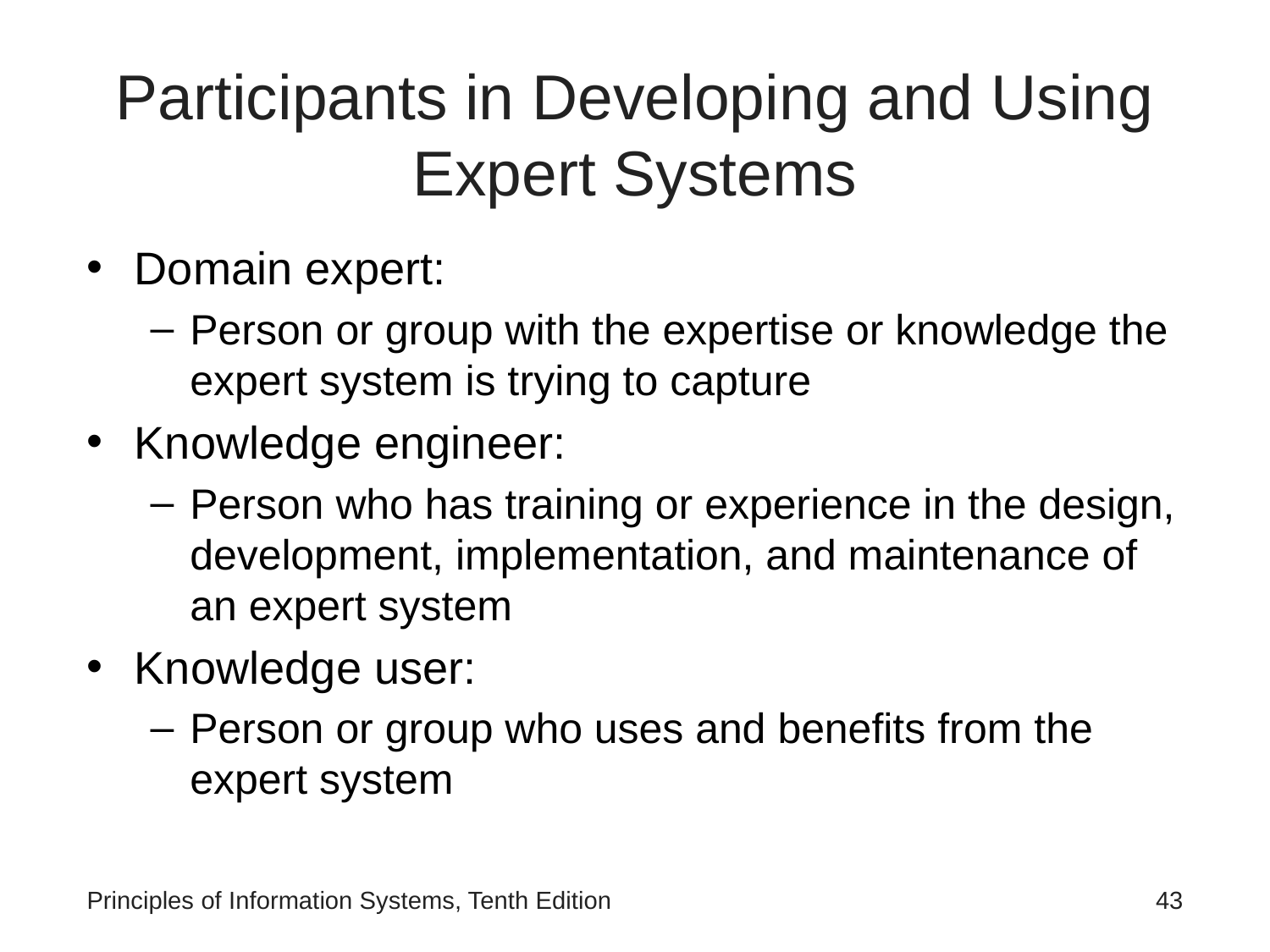

# Participants in Developing and Using Expert Systems
Domain expert:
Person or group with the expertise or knowledge the expert system is trying to capture
Knowledge engineer:
Person who has training or experience in the design, development, implementation, and maintenance of an expert system
Knowledge user:
Person or group who uses and benefits from the expert system
Principles of Information Systems, Tenth Edition
43